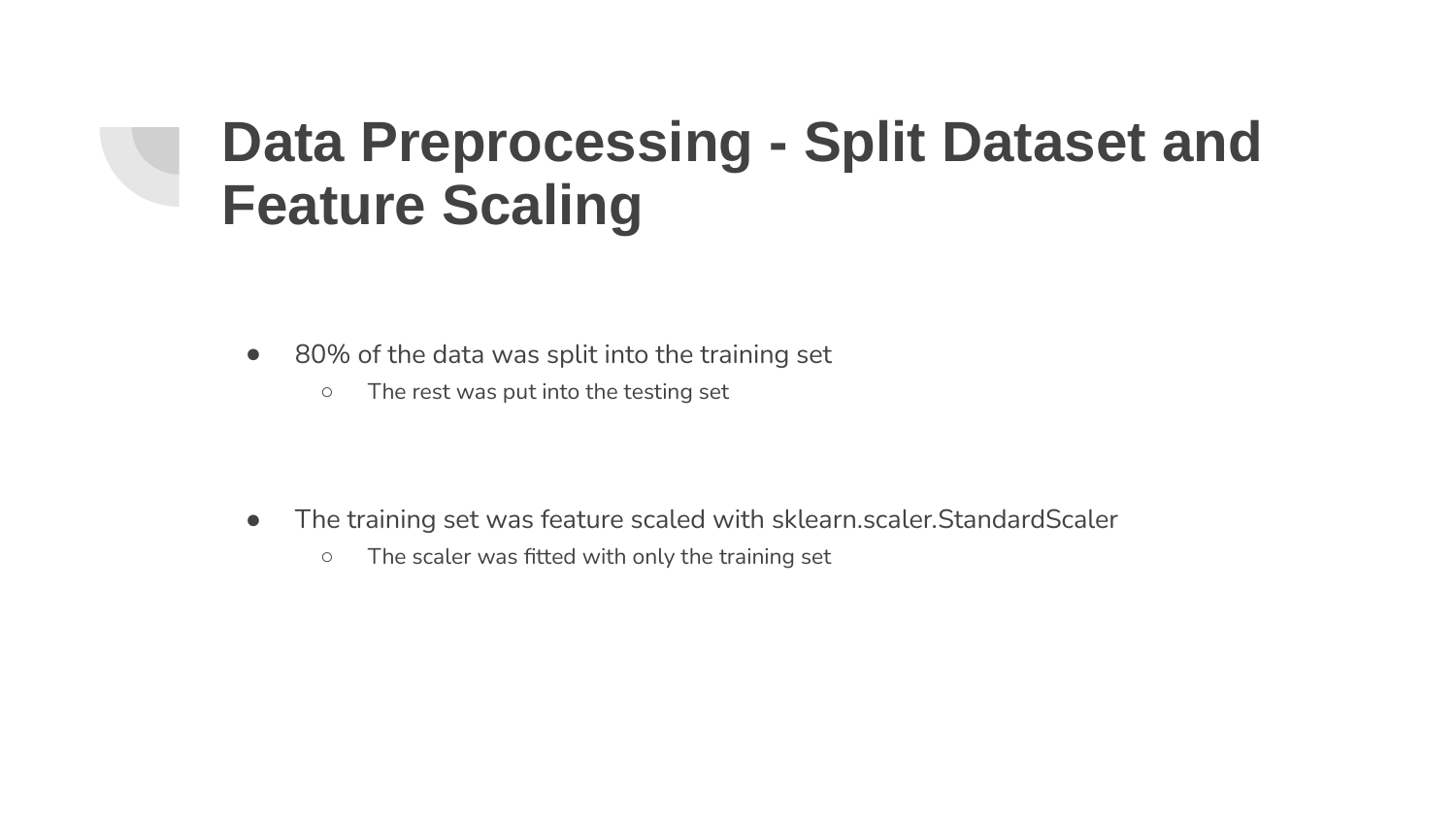

# Data Preprocessing - Split Dataset and Feature Scaling
80% of the data was split into the training set
The rest was put into the testing set

The training set was feature scaled with sklearn.scaler.StandardScaler
The scaler was fitted with only the training set